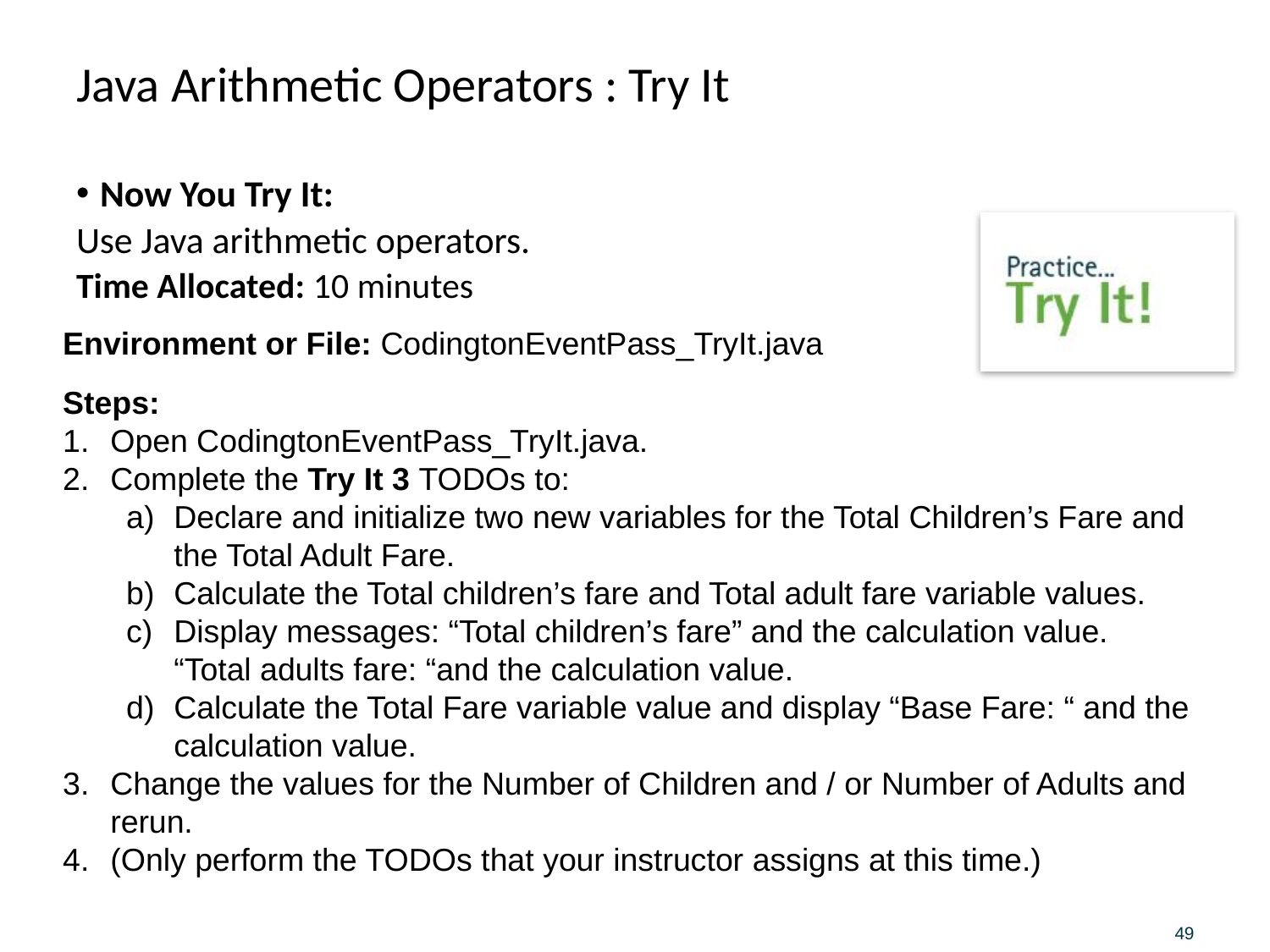

# Java Arithmetic Operators : Try It
Now You Try It:
Use Java arithmetic operators.
Time Allocated: 10 minutes

Environment or File: CodingtonEventPass_TryIt.java
Steps:
Open CodingtonEventPass_TryIt.java.
Complete the Try It 3 TODOs to:
Declare and initialize two new variables for the Total Children’s Fare and the Total Adult Fare.
Calculate the Total children’s fare and Total adult fare variable values.
Display messages: “Total children’s fare” and the calculation value. “Total adults fare: “and the calculation value.
Calculate the Total Fare variable value and display “Base Fare: “ and the calculation value.
Change the values for the Number of Children and / or Number of Adults and rerun.
(Only perform the TODOs that your instructor assigns at this time.)
49